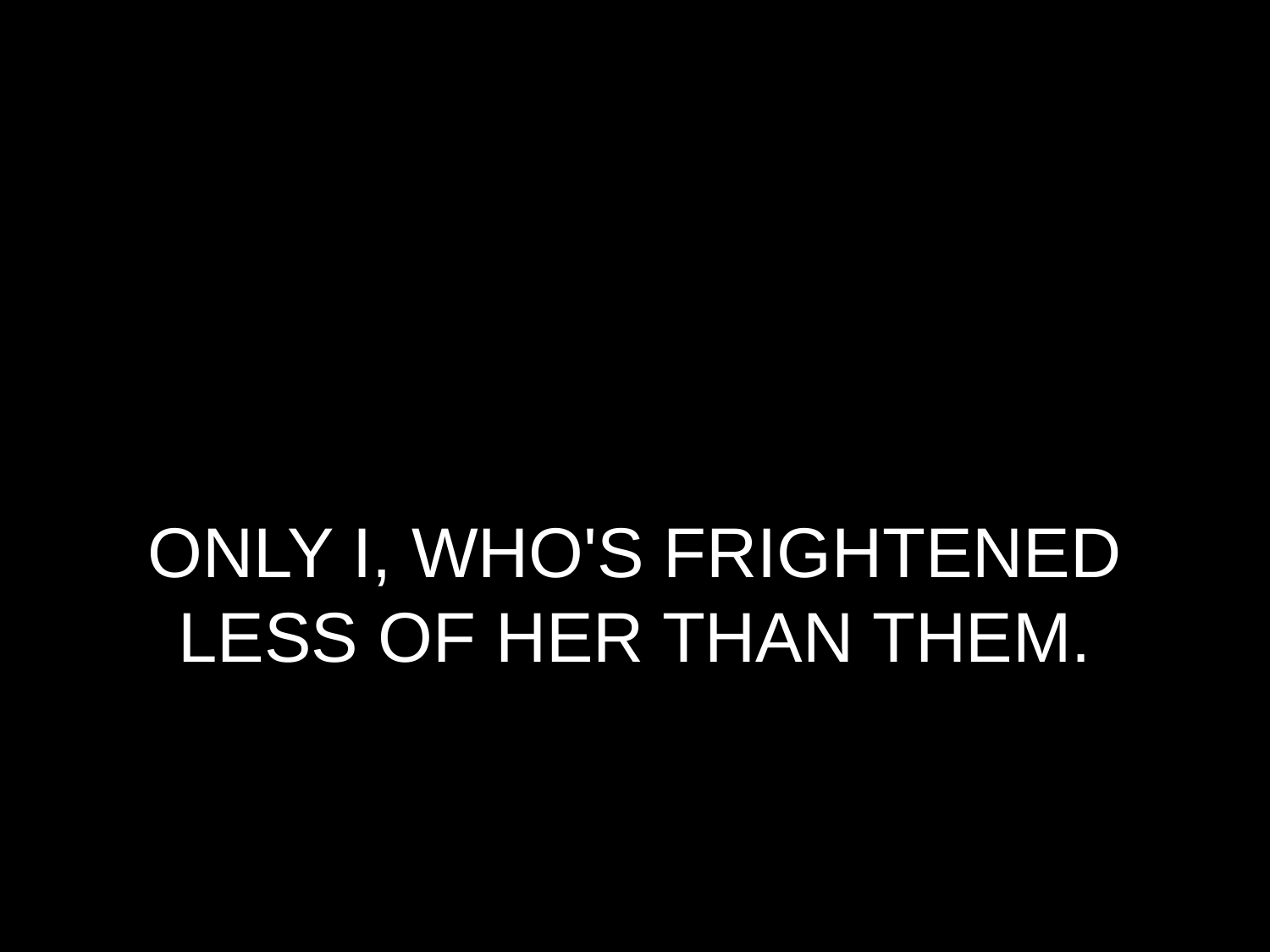

# ONLY I, WHO'S FRIGHTENED LESS OF HER THAN THEM.